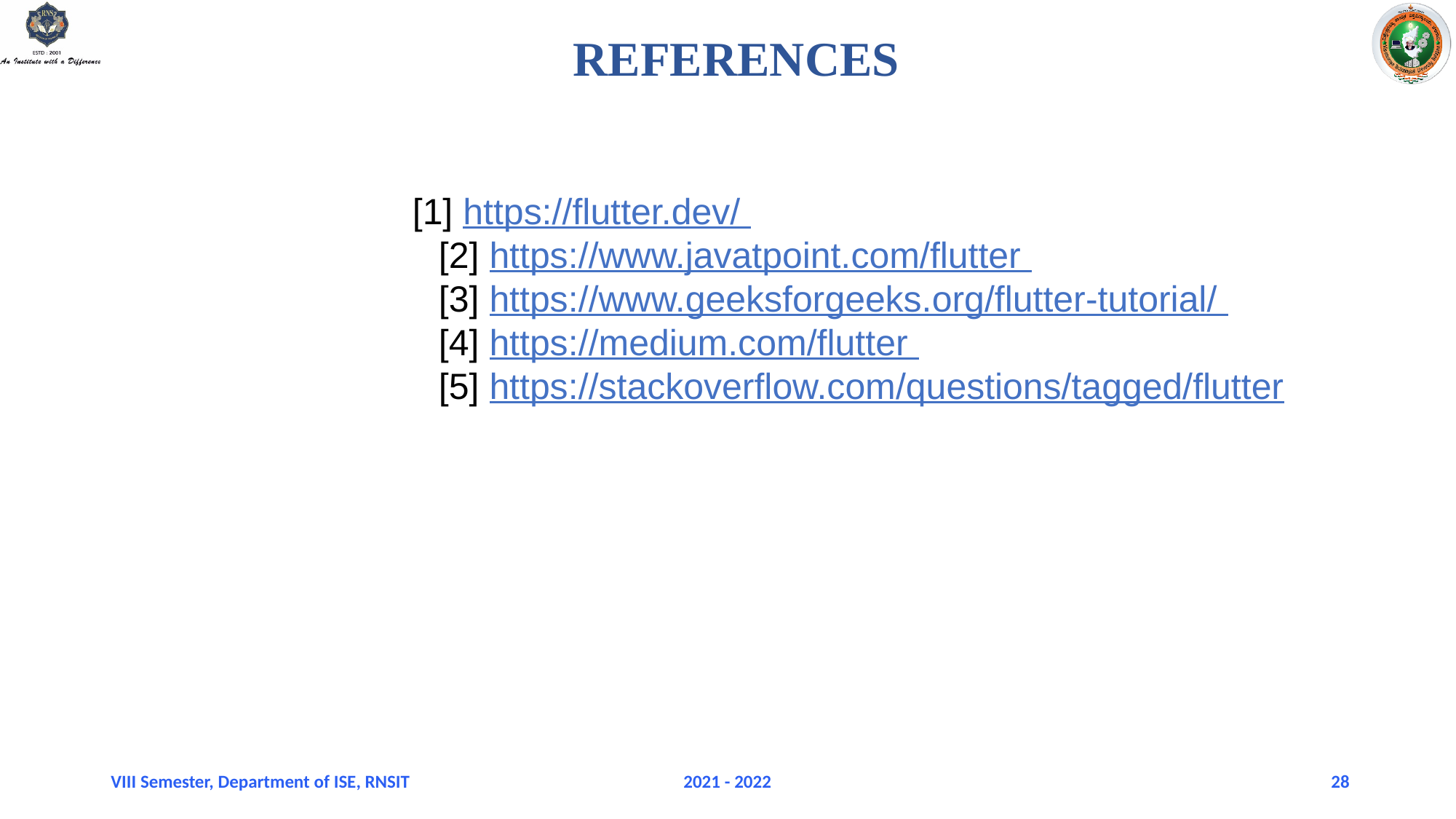

REFERENCES

       [1] https://flutter.dev/
                               [2] https://www.javatpoint.com/flutter
                               [3] https://www.geeksforgeeks.org/flutter-tutorial/
                               [4] https://medium.com/flutter
                               [5] https://stackoverflow.com/questions/tagged/flutter
VIII Semester, Department of ISE, RNSIT
2021 - 2022
28